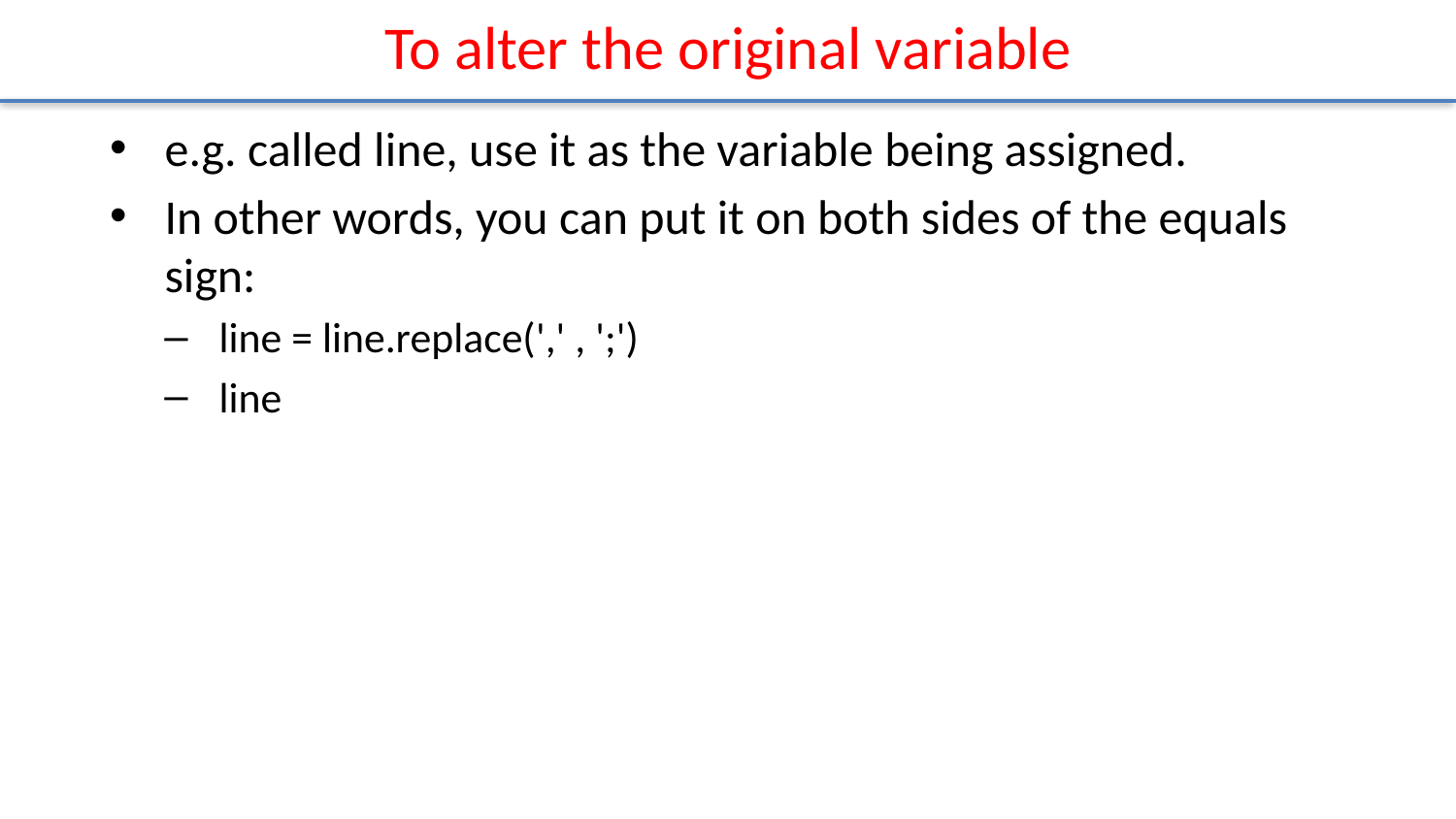

# To alter the original variable
e.g. called line, use it as the variable being assigned.
In other words, you can put it on both sides of the equals sign:
line = line.replace(',' , ';')
line